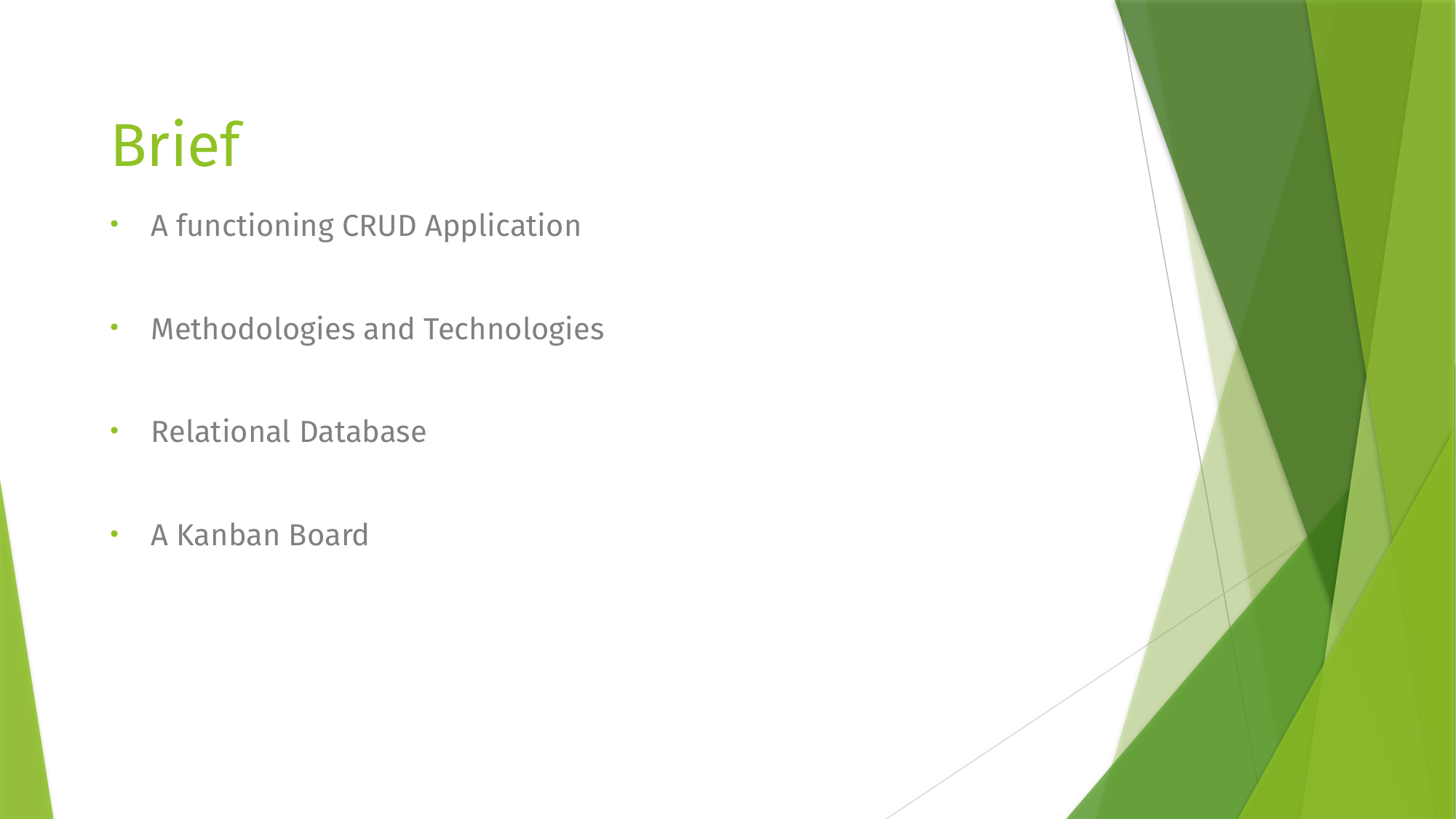

# Brief
A functioning CRUD Application

Methodologies and Technologies

Relational Database

A Kanban Board